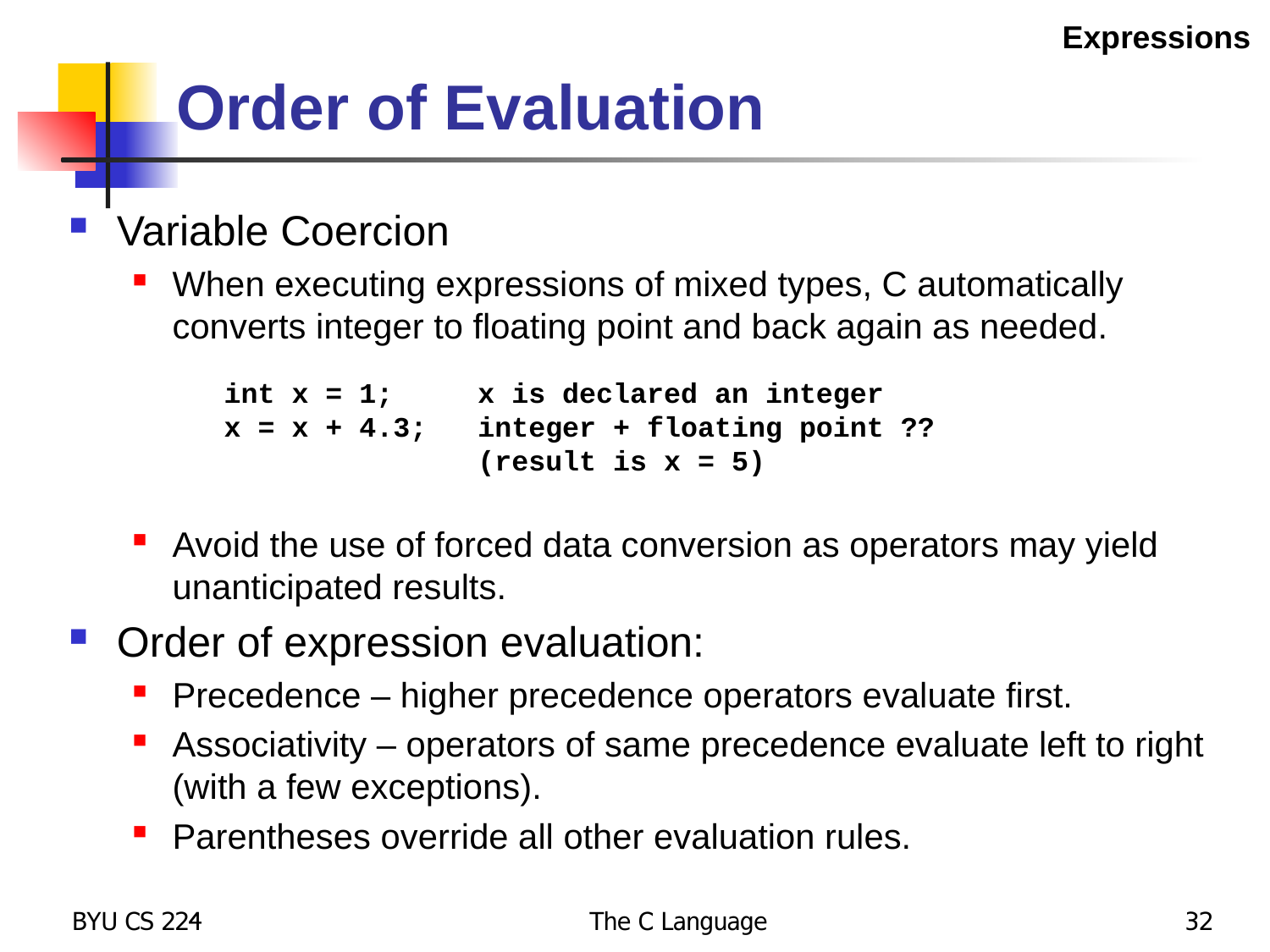

Expressions
# Order of Evaluation
Variable Coercion
When executing expressions of mixed types, C automatically converts integer to floating point and back again as needed.

Avoid the use of forced data conversion as operators may yield unanticipated results.
Order of expression evaluation:
Precedence – higher precedence operators evaluate first.
Associativity – operators of same precedence evaluate left to right (with a few exceptions).
Parentheses override all other evaluation rules.
int x = 1;     x is declared an integer
x = x + 4.3;   integer + floating point ??
               (result is x = 5)
BYU CS 224
The C Language
32